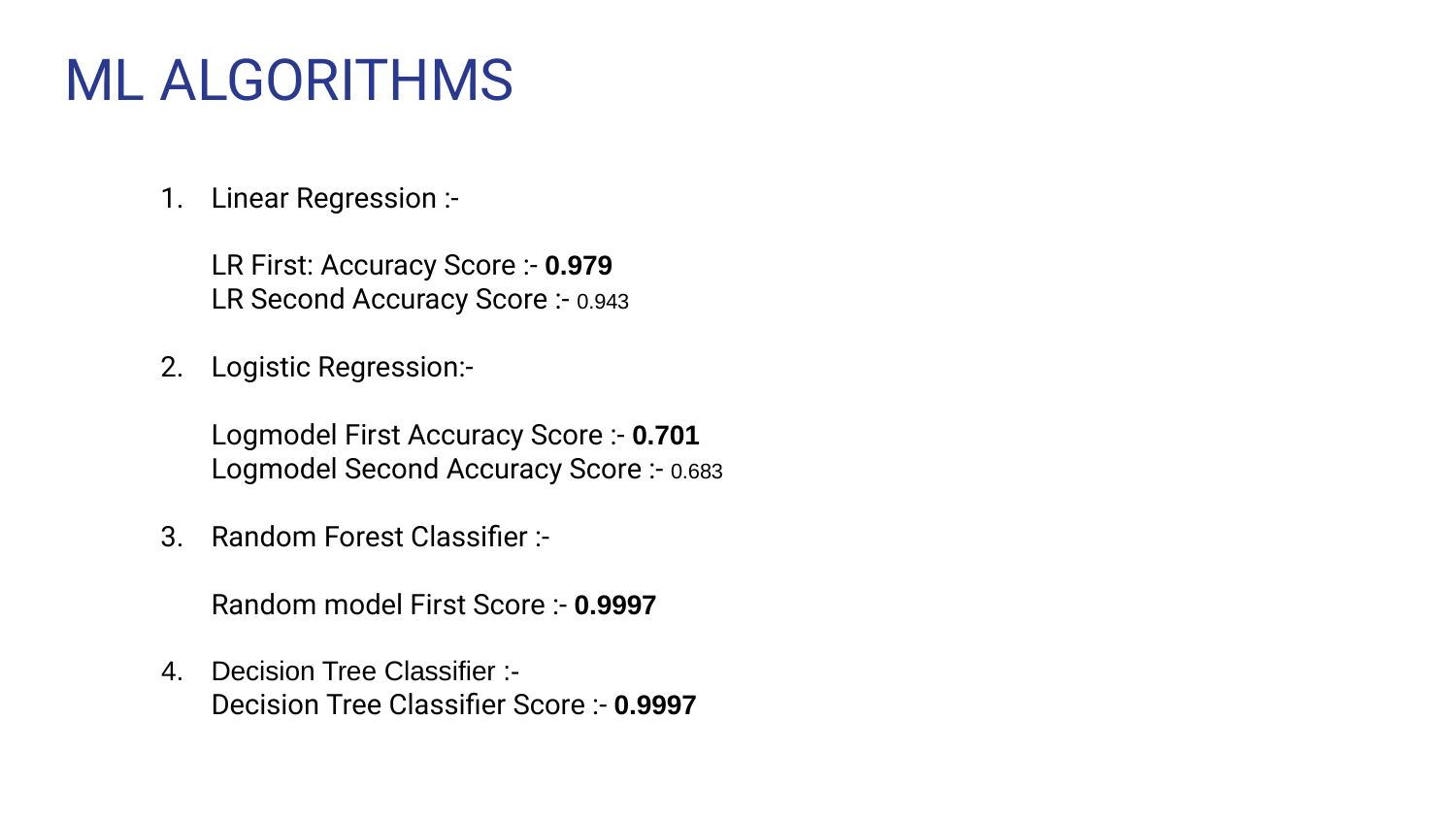

# ML ALGORITHMS
Linear Regression :-

LR First: Accuracy Score :- 0.979
LR Second Accuracy Score :- 0.943

Logistic Regression:-

Logmodel First Accuracy Score :- 0.701
Logmodel Second Accuracy Score :- 0.683

Random Forest Classifier :-

Random model First Score :- 0.9997

Decision Tree Classifier :-
Decision Tree Classifier Score :- 0.9997